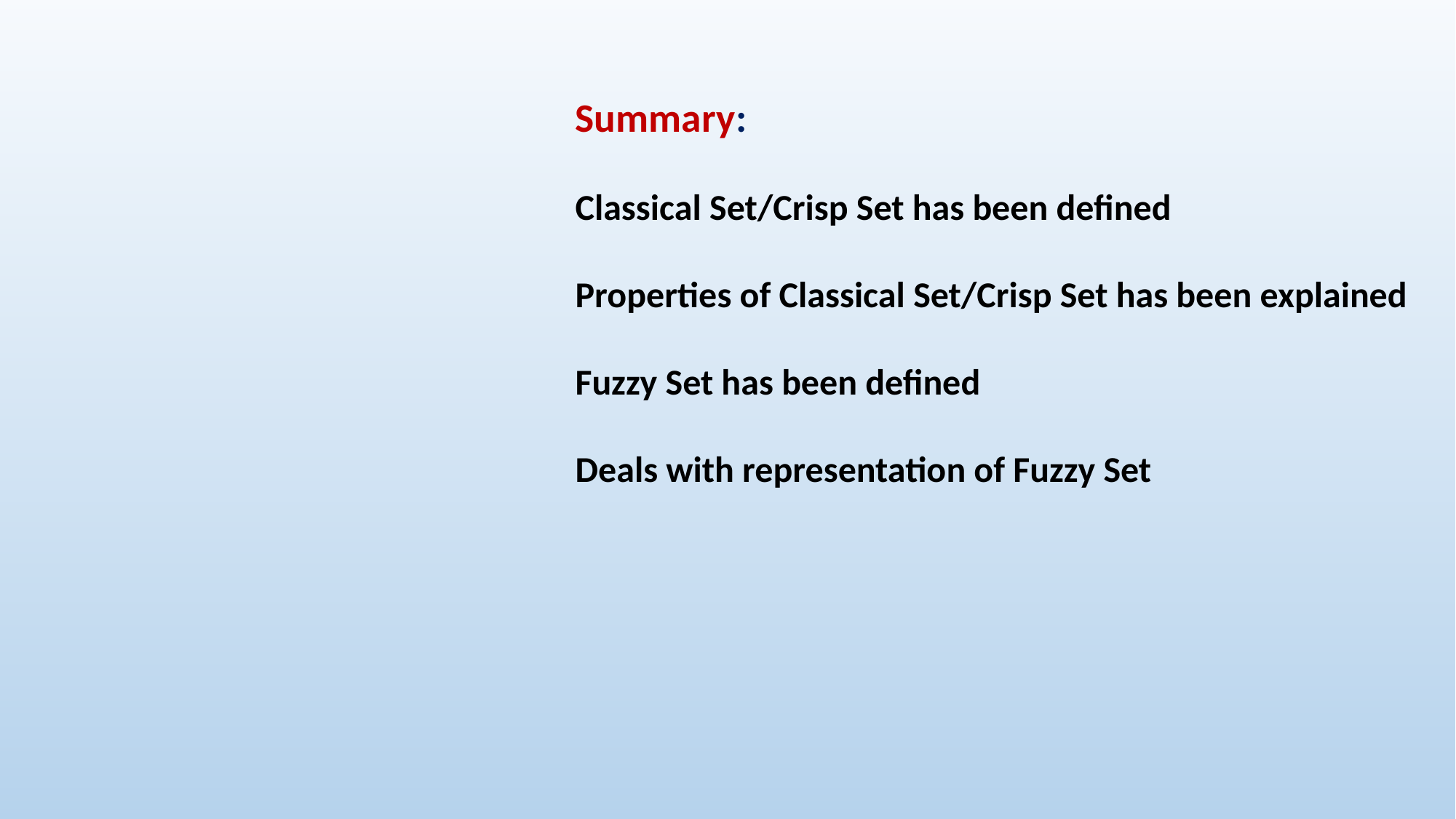

Summary:
Classical Set/Crisp Set has been defined
Properties of Classical Set/Crisp Set has been explained
Fuzzy Set has been defined
Deals with representation of Fuzzy Set